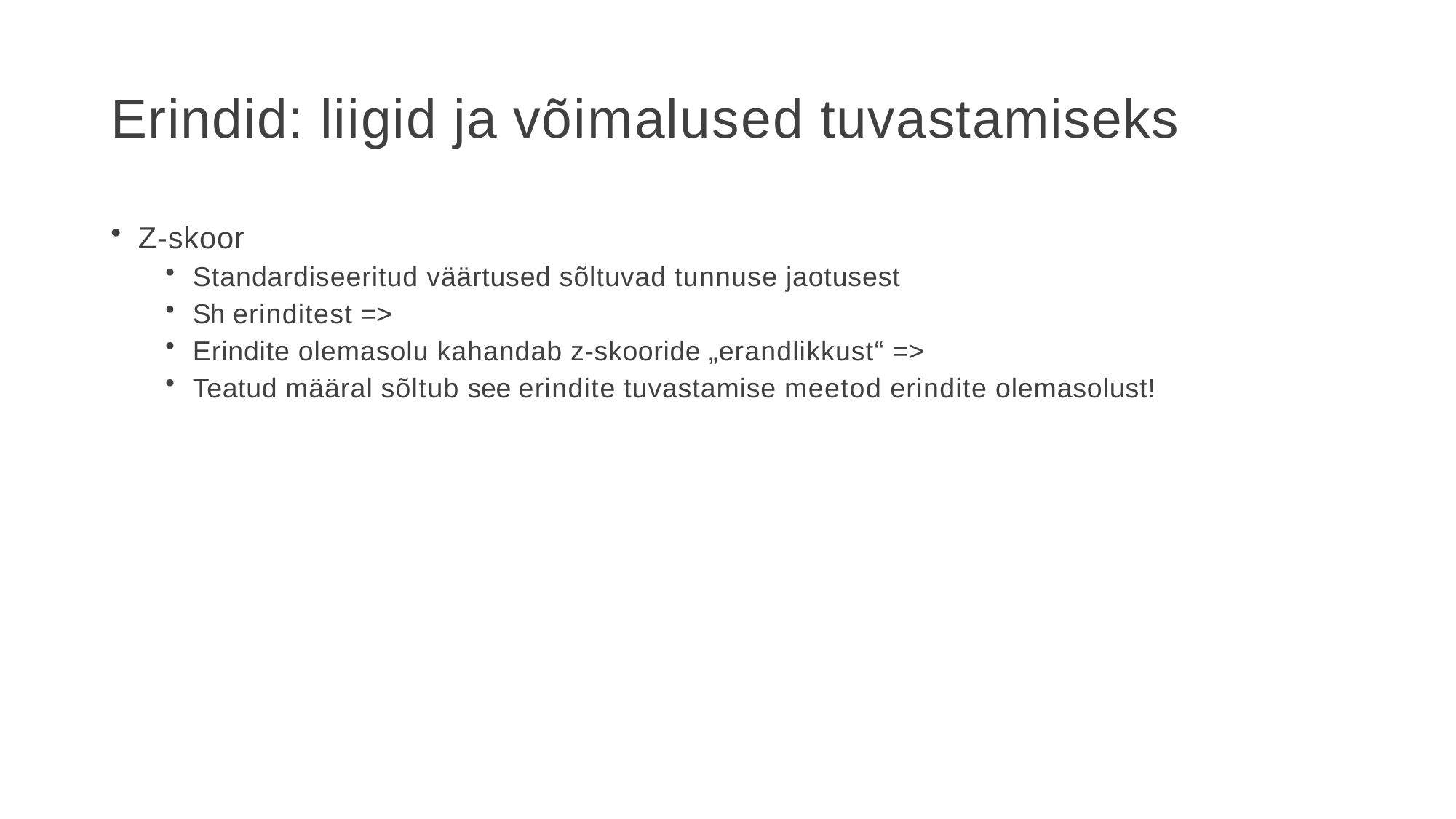

# Erindid: liigid ja võimalused tuvastamiseks
Z-skoor
Standardiseeritud väärtused sõltuvad tunnuse jaotusest
Sh erinditest =>
Erindite olemasolu kahandab z-skooride „erandlikkust“ =>
Teatud määral sõltub see erindite tuvastamise meetod erindite olemasolust!